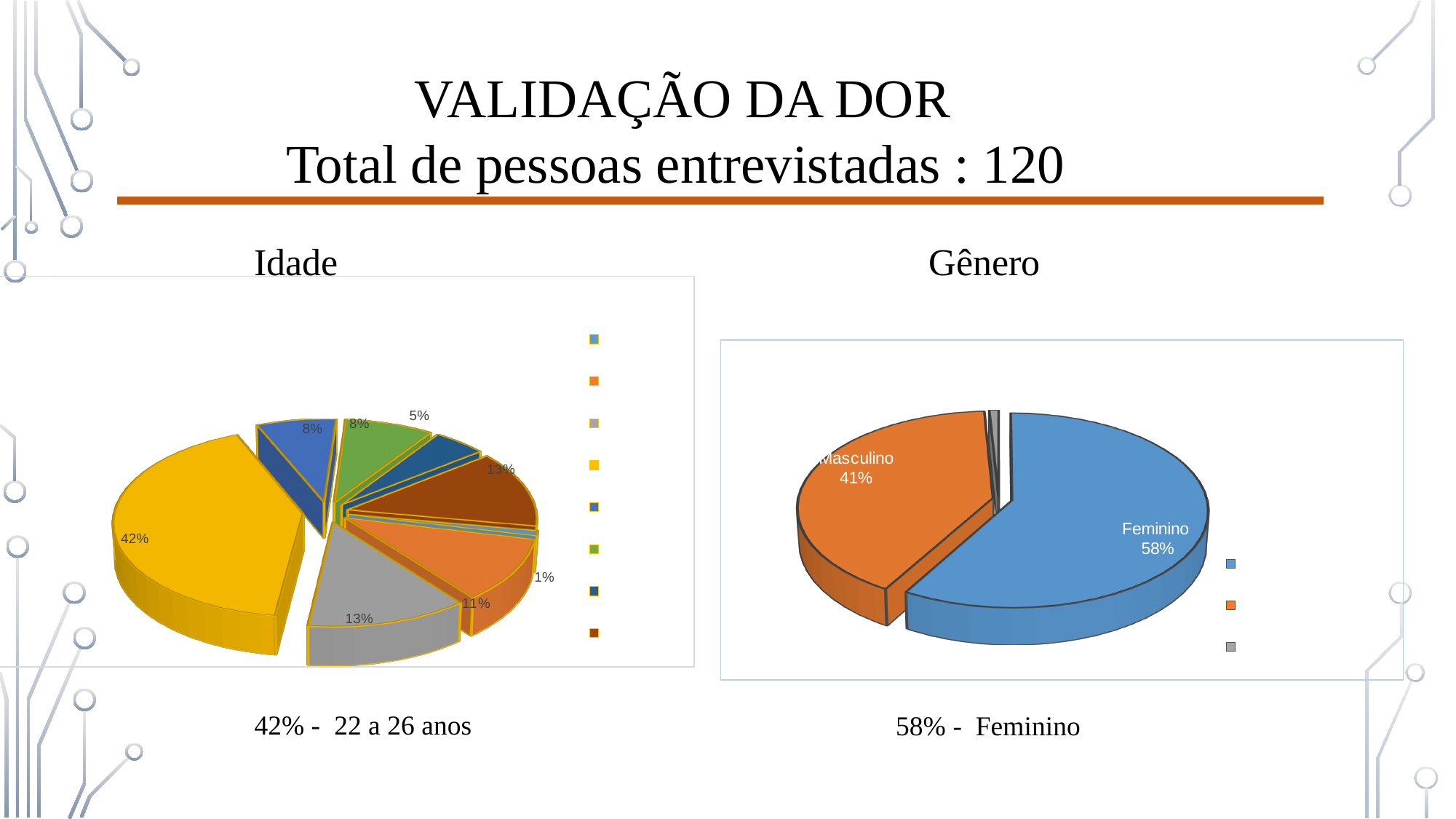

VALIDAÇÃO DA DOR
Total de pessoas entrevistadas : 120
Idade
Gênero

[unsupported chart]

[unsupported chart]

[unsupported chart]

42% -  22 a 26 anos
58% -  Feminino